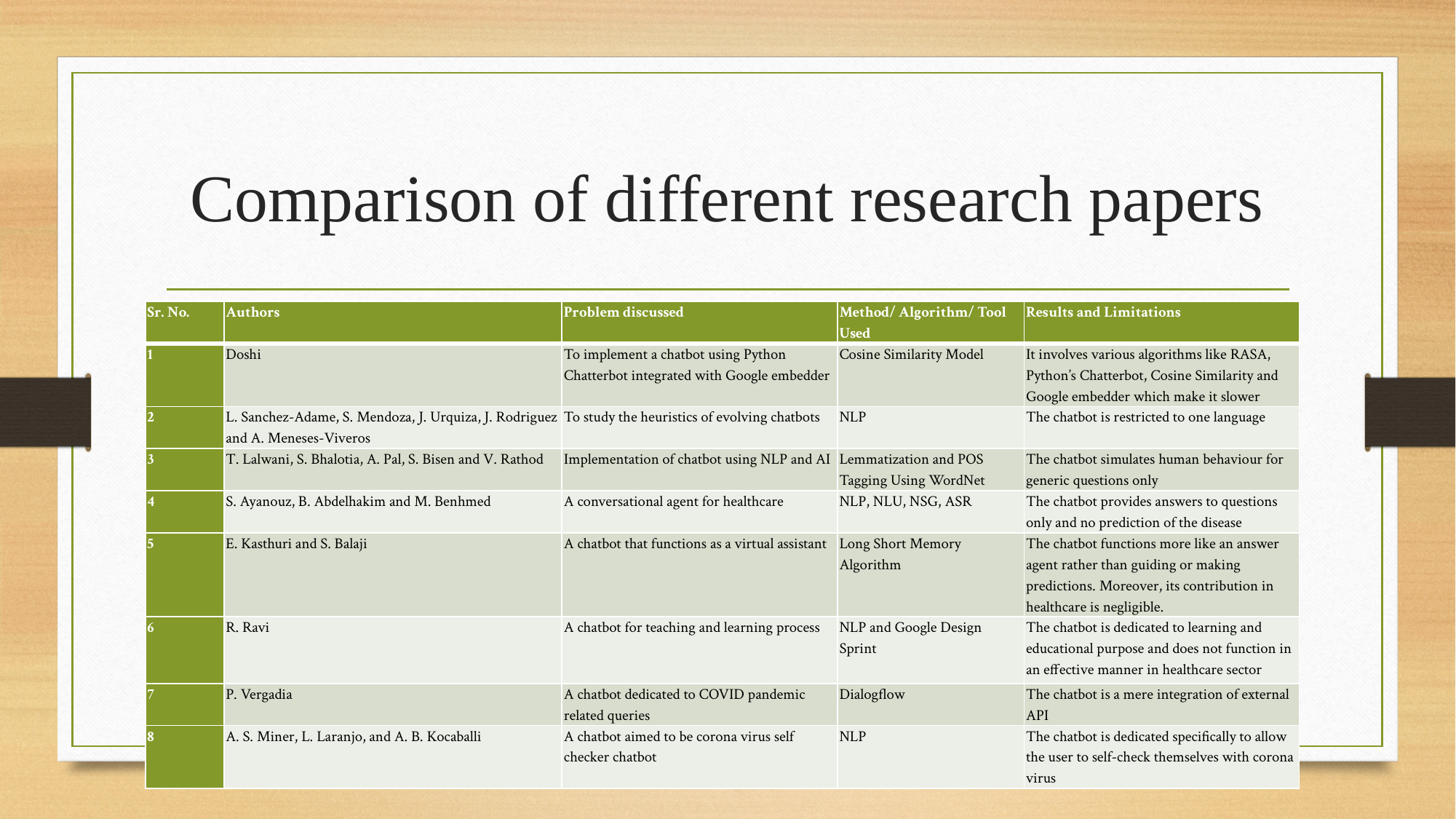

# Comparison of different research papers
| Sr. No. | Authors | Problem discussed | Method/ Algorithm/ Tool Used | Results and Limitations |
| --- | --- | --- | --- | --- |
| 1 | Doshi | To implement a chatbot using Python Chatterbot integrated with Google embedder | Cosine Similarity Model | It involves various algorithms like RASA, Python’s Chatterbot, Cosine Similarity and Google embedder which make it slower |
| 2 | L. Sanchez-Adame, S. Mendoza, J. Urquiza, J. Rodriguez and A. Meneses-Viveros | To study the heuristics of evolving chatbots | NLP | The chatbot is restricted to one language |
| 3 | T. Lalwani, S. Bhalotia, A. Pal, S. Bisen and V. Rathod | Implementation of chatbot using NLP and AI | Lemmatization and POS Tagging Using WordNet | The chatbot simulates human behaviour for generic questions only |
| 4 | S. Ayanouz, B. Abdelhakim and M. Benhmed | A conversational agent for healthcare | NLP, NLU, NSG, ASR | The chatbot provides answers to questions only and no prediction of the disease |
| 5 | E. Kasthuri and S. Balaji | A chatbot that functions as a virtual assistant | Long Short Memory Algorithm | The chatbot functions more like an answer agent rather than guiding or making predictions. Moreover, its contribution in healthcare is negligible. |
| 6 | R. Ravi | A chatbot for teaching and learning process | NLP and Google Design Sprint | The chatbot is dedicated to learning and educational purpose and does not function in an effective manner in healthcare sector |
| 7 | P. Vergadia | A chatbot dedicated to COVID pandemic related queries | Dialogflow | The chatbot is a mere integration of external API |
| 8 | A. S. Miner, L. Laranjo, and A. B. Kocaballi | A chatbot aimed to be corona virus self checker chatbot | NLP | The chatbot is dedicated specifically to allow the user to self-check themselves with corona virus |